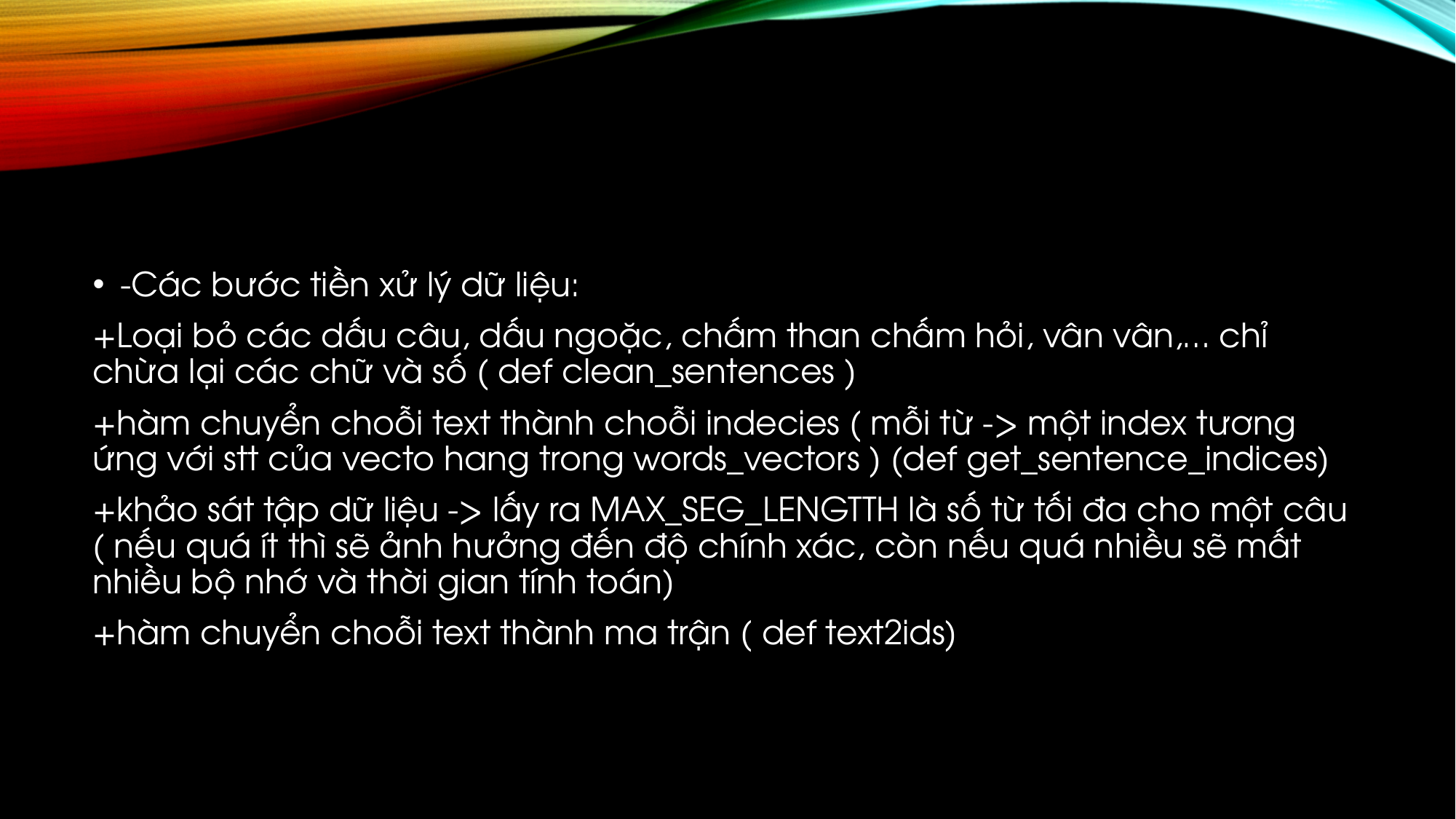

#
-Các bước tiền xử lý dữ liệu:
+Loại bỏ các dấu câu, dấu ngoặc, chấm than chấm hỏi, vân vân,… chỉ chừa lại các chữ và số ( def clean_sentences )
+hàm chuyển choỗi text thành choỗi indecies ( mỗi từ -> một index tương ứng với stt của vecto hang trong words_vectors ) (def get_sentence_indices)
+khảo sát tập dữ liệu -> lấy ra MAX_SEG_LENGTTH là số từ tối đa cho một câu ( nếu quá ít thì sẽ ảnh hưởng đến độ chính xác, còn nếu quá nhiều sẽ mất nhiều bộ nhớ và thời gian tính toán)
+hàm chuyển choỗi text thành ma trận ( def text2ids)